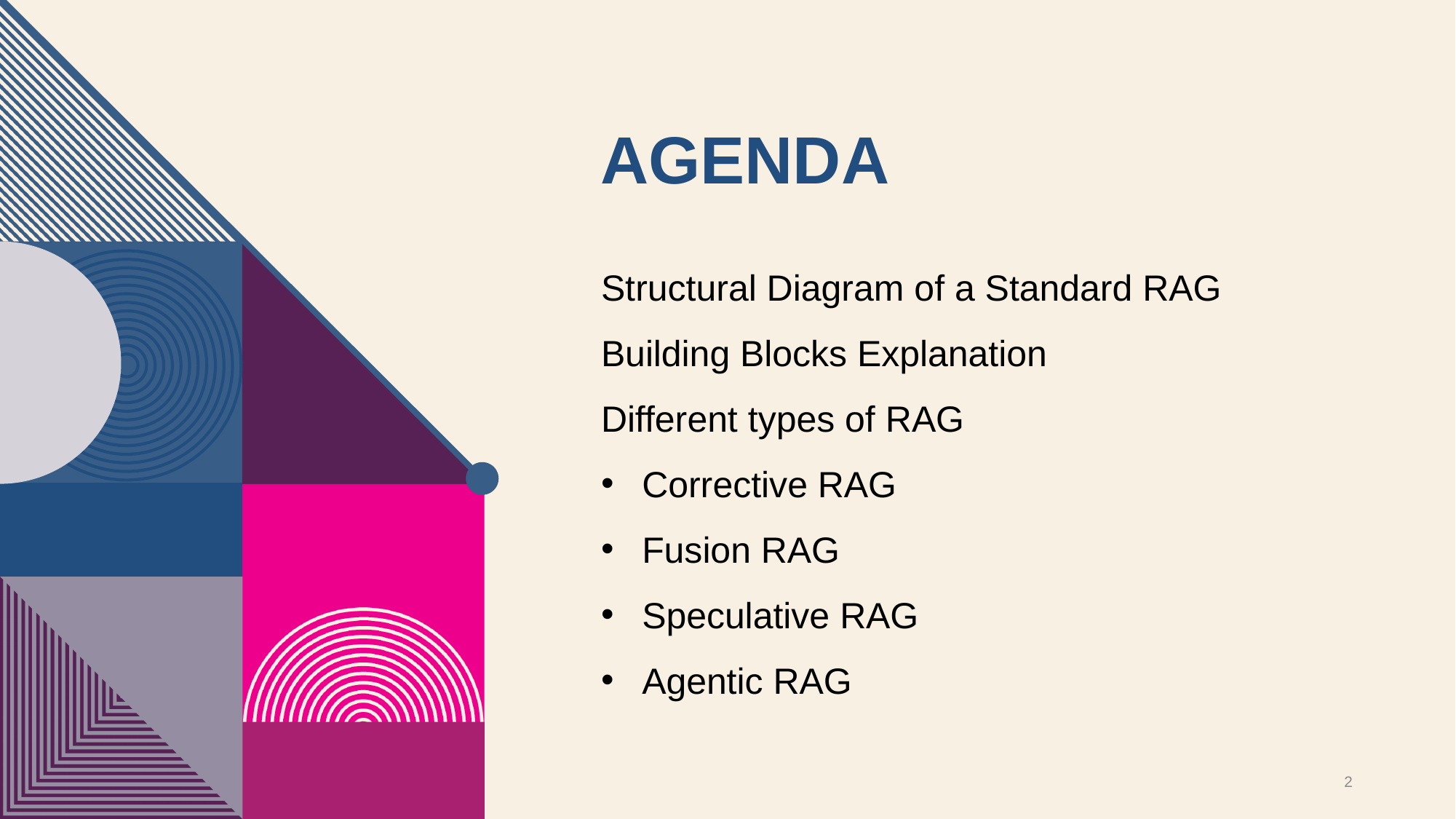

# Agenda
Structural Diagram of a Standard RAG
Building Blocks Explanation
Different types of RAG
Corrective RAG
Fusion RAG
Speculative RAG
Agentic RAG
2